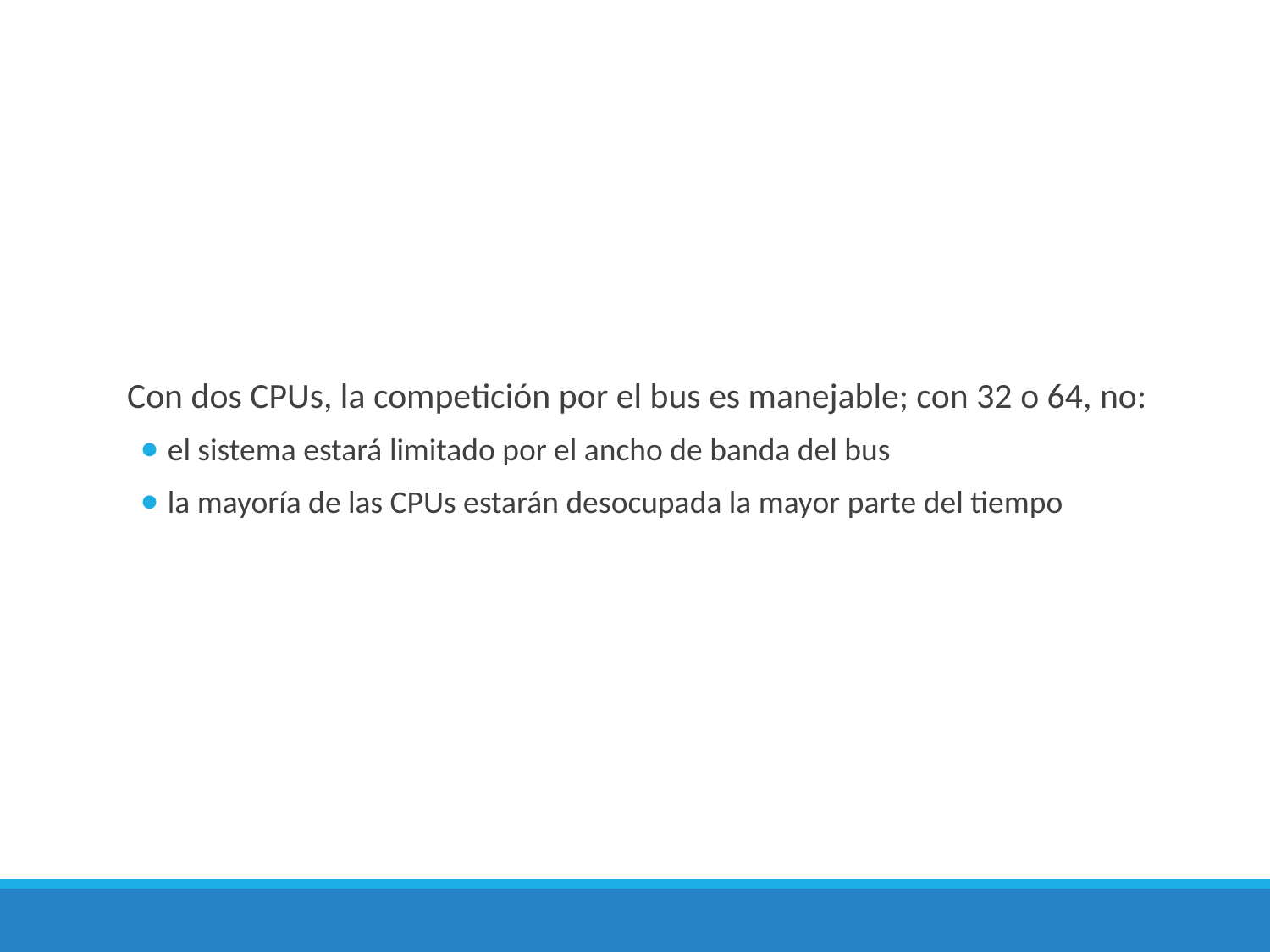

Con dos CPUs, la competición por el bus es manejable; con 32 o 64, no:
el sistema estará limitado por el ancho de banda del bus
la mayoría de las CPUs estarán desocupada la mayor parte del tiempo